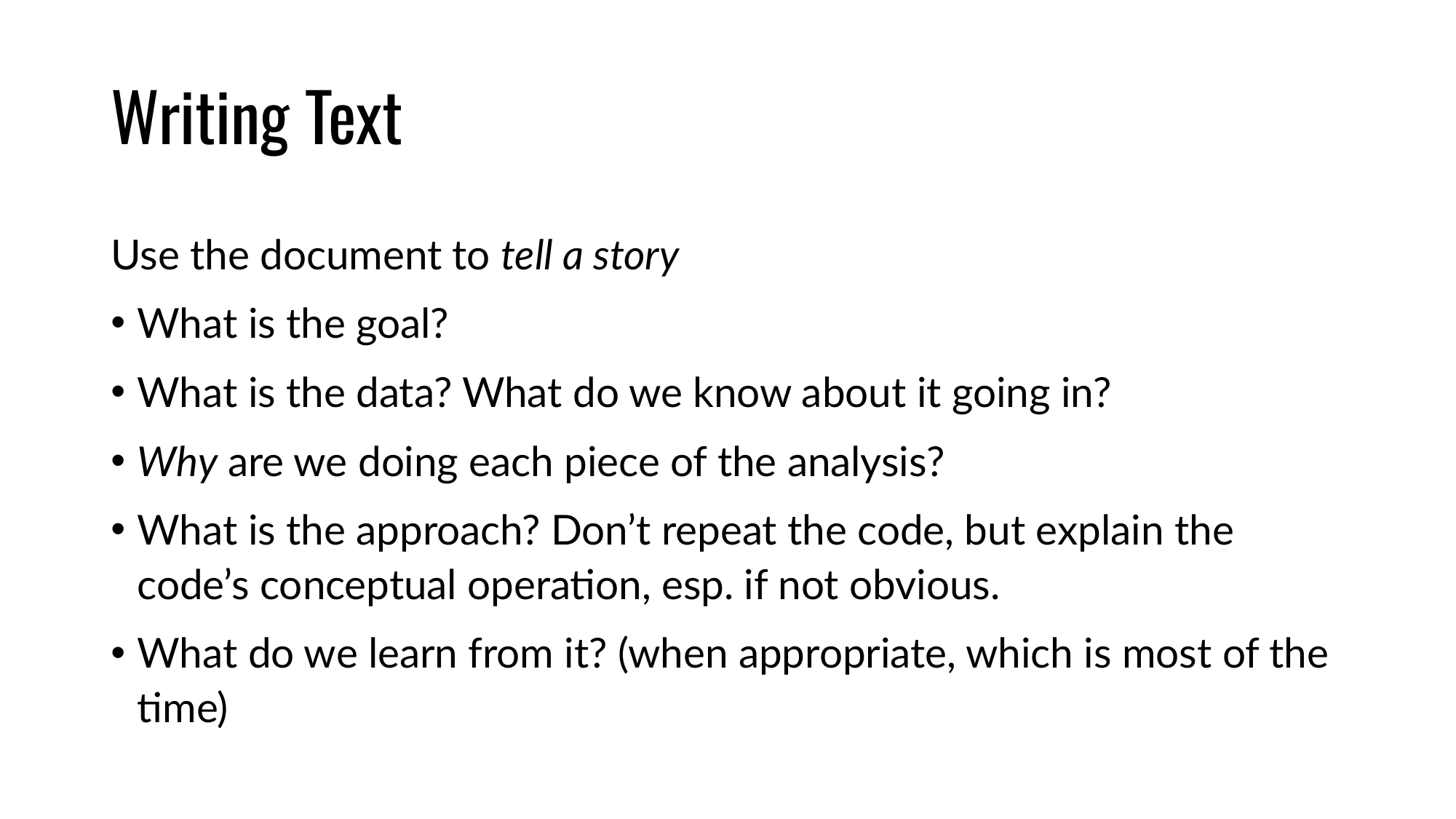

# Writing Text
Use the document to tell a story
What is the goal?
What is the data? What do we know about it going in?
Why are we doing each piece of the analysis?
What is the approach? Don’t repeat the code, but explain the code’s conceptual operation, esp. if not obvious.
What do we learn from it? (when appropriate, which is most of the time)